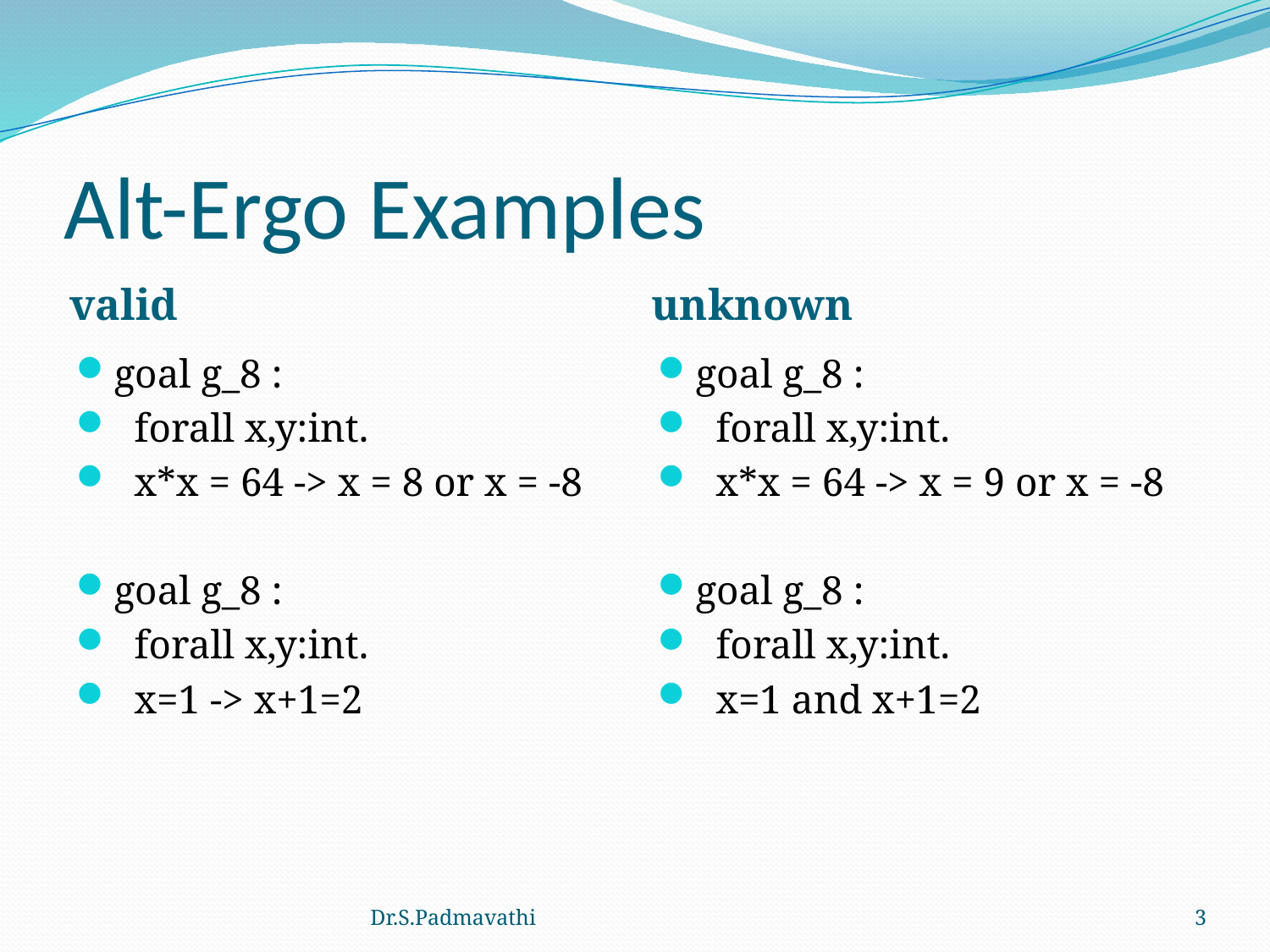

# Alt-Ergo Examples
valid
unknown
goal g_8 :
  forall x,y:int.
  x*x = 64 -> x = 8 or x = -8

goal g_8 :
  forall x,y:int.
  x=1 -> x+1=2
goal g_8 :
  forall x,y:int.
  x*x = 64 -> x = 9 or x = -8

goal g_8 :
  forall x,y:int.
  x=1 and x+1=2

Dr.S.Padmavathi
3